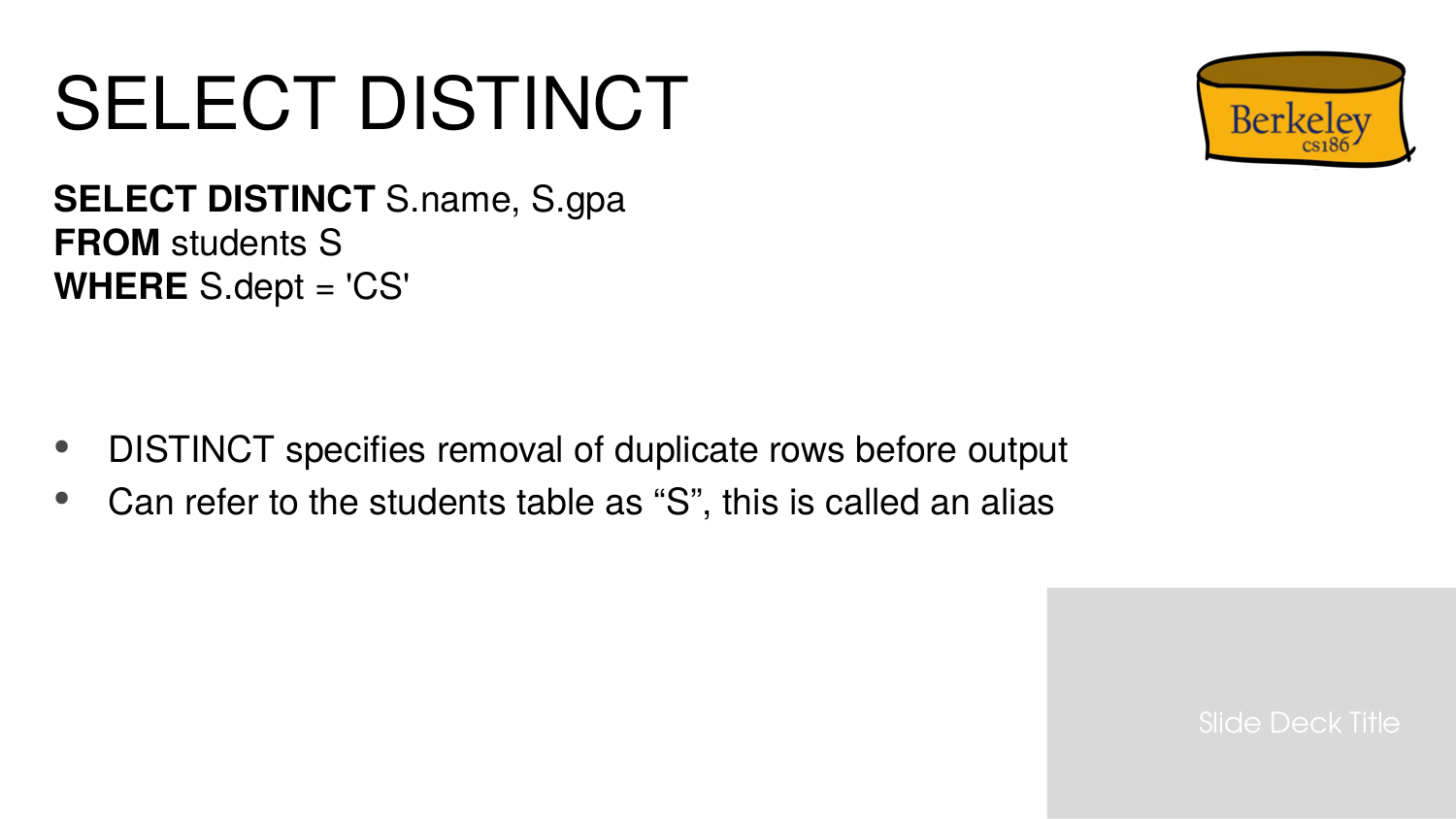

# SELECT DISTINCT
SELECT DISTINCT S.name, S.gpa
FROM students S
WHERE S.dept = 'CS'
DISTINCT specifies removal of duplicate rows before output
Can refer to the students table as “S”, this is called an alias